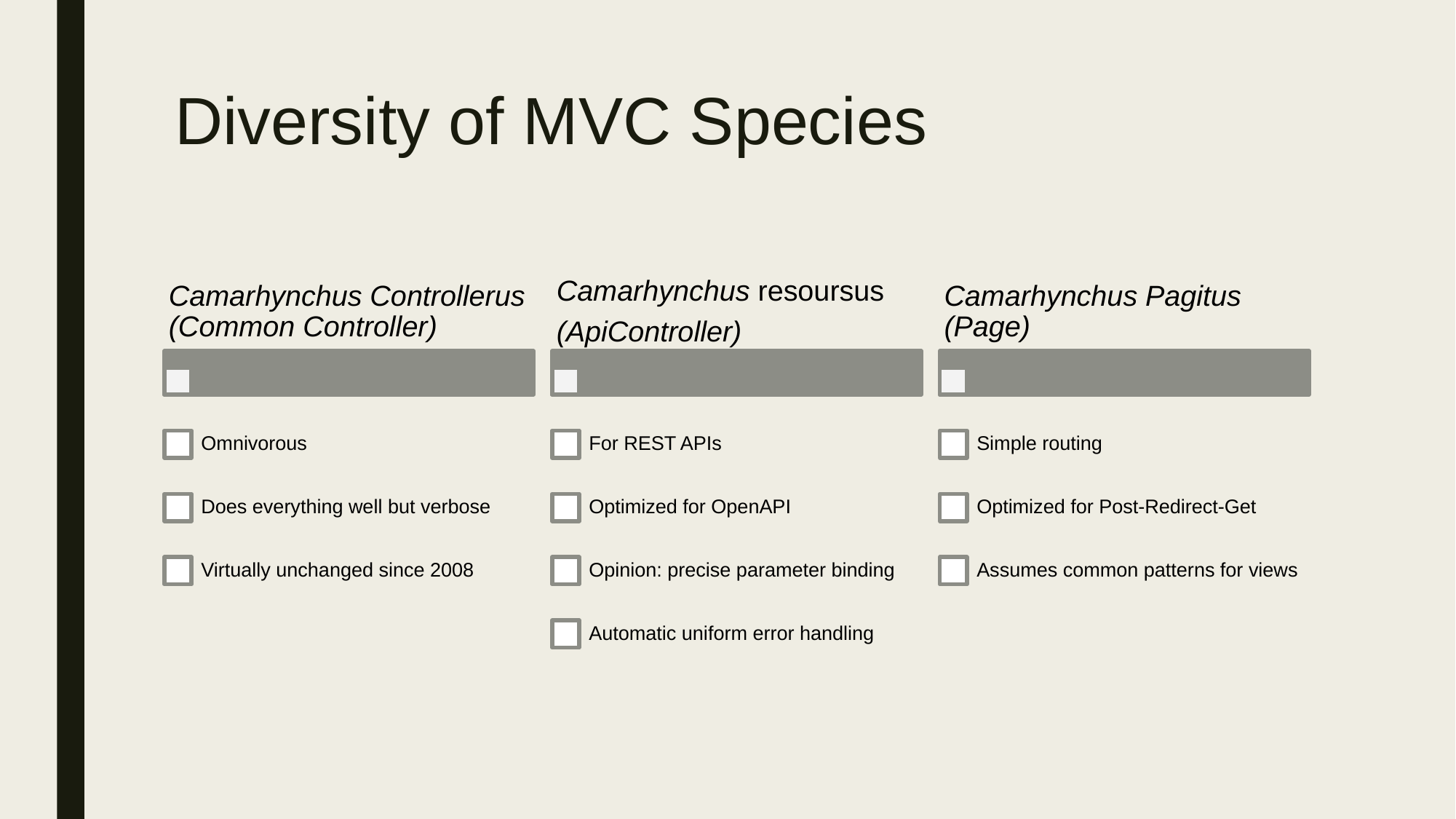

# Diversity of MVC Species
Camarhynchus Controllerus (Common Controller)
Omnivorous
Does everything well but verbose
Virtually unchanged since 2008
Camarhynchus resoursus
(ApiController)
For REST APIs
Optimized for OpenAPI
Opinion: precise parameter binding
Automatic uniform error handling
Camarhynchus Pagitus (Page)
Simple routing
Optimized for Post-Redirect-Get
Assumes common patterns for views